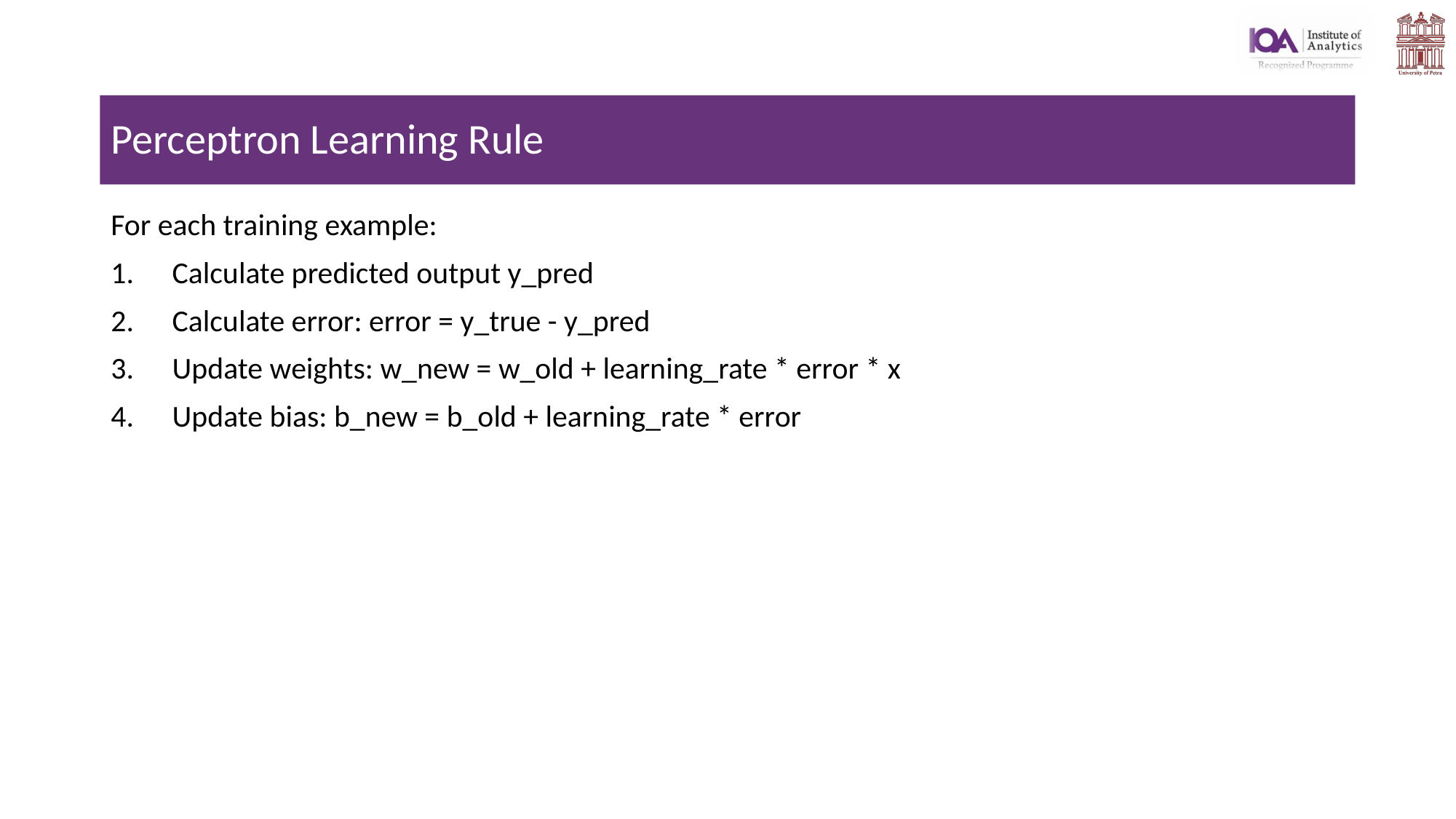

# Perceptron Learning Rule
For each training example:
Calculate predicted output y_pred
Calculate error: error = y_true - y_pred
Update weights: w_new = w_old + learning_rate * error * x
Update bias: b_new = b_old + learning_rate * error